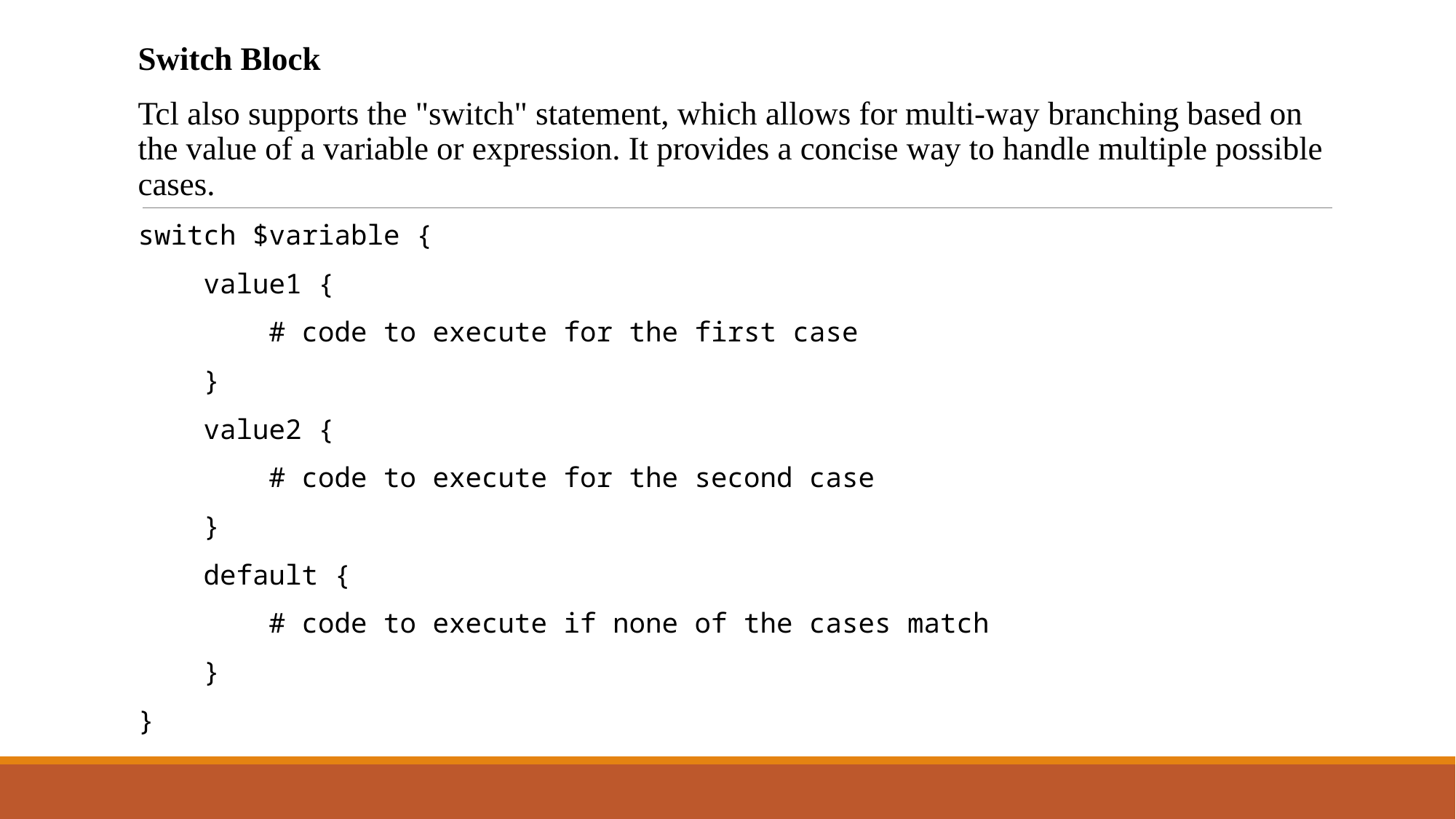

Switch Block
Tcl also supports the "switch" statement, which allows for multi-way branching based on the value of a variable or expression. It provides a concise way to handle multiple possible cases.
switch $variable {
    value1 {
        # code to execute for the first case
    }
    value2 {
        # code to execute for the second case
    }
    default {
        # code to execute if none of the cases match
    }
}